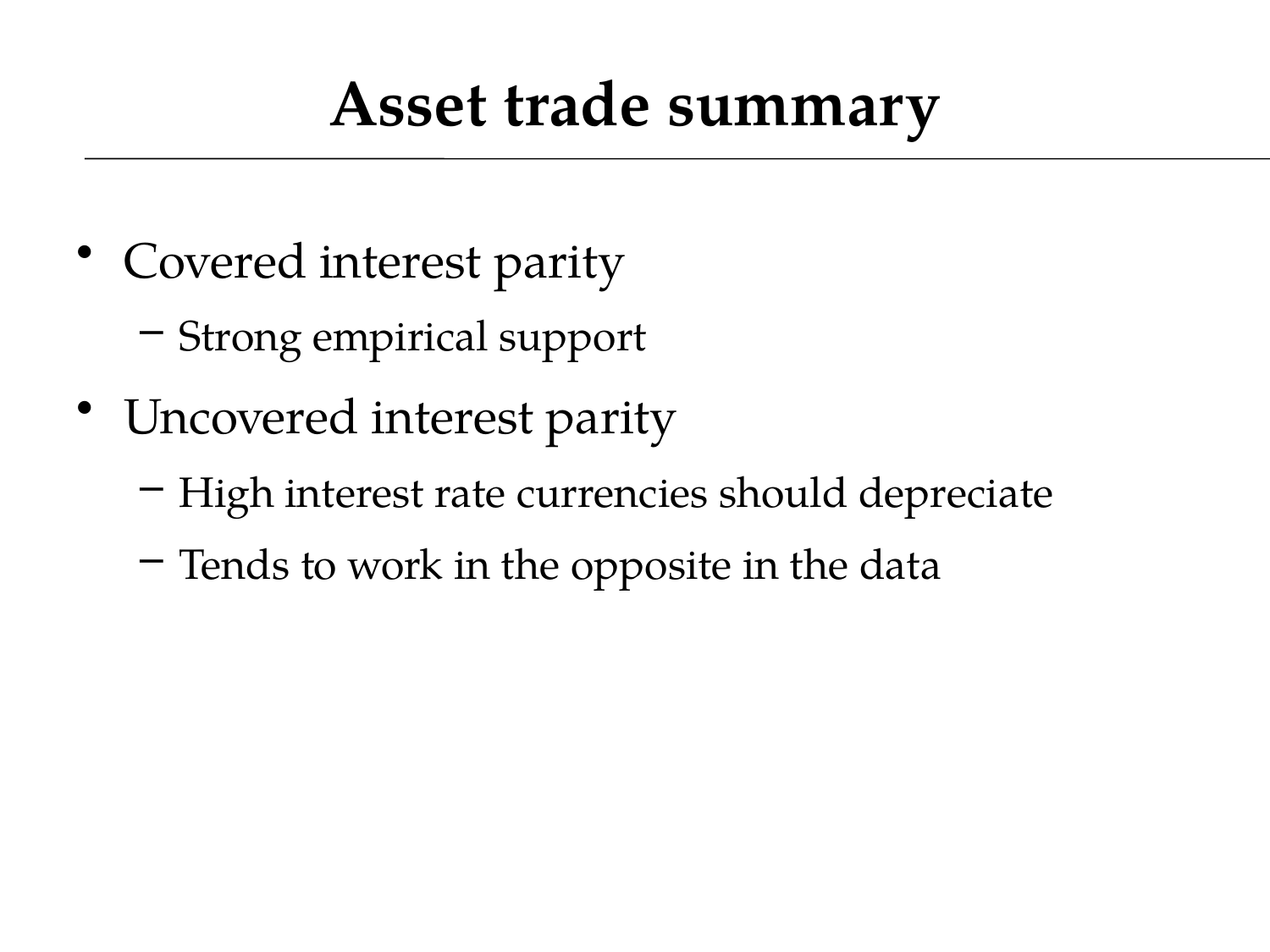

# Asset trade summary
Covered interest parity
Strong empirical support
Uncovered interest parity
High interest rate currencies should depreciate
Tends to work in the opposite in the data